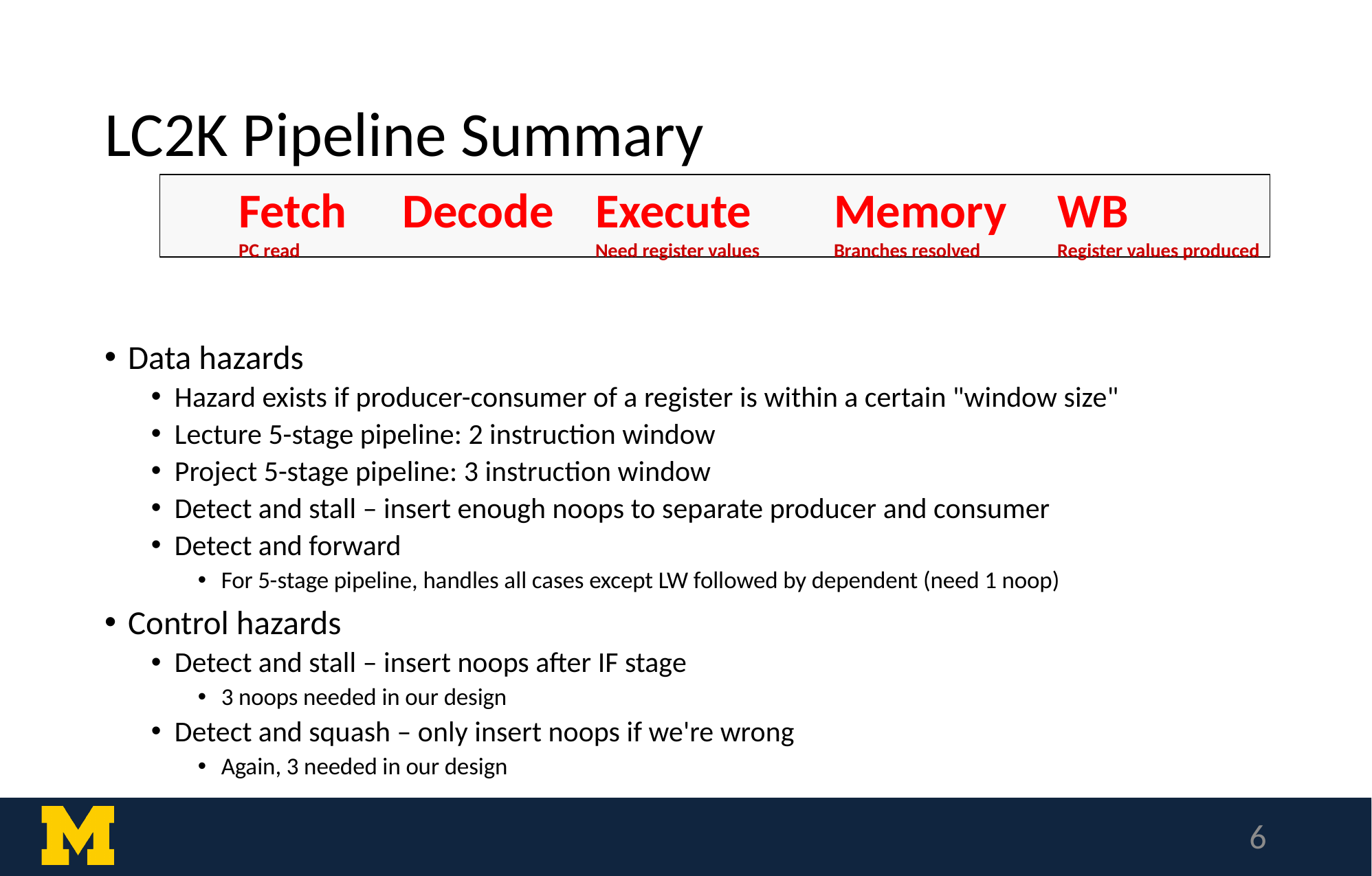

# LC2K Pipeline Summary
Fetch
PC read
Execute
Need register values
Memory
Branches resolved
WB
Register values produced

Decode
Data hazards
Hazard exists if producer-consumer of a register is within a certain "window size"
Lecture 5-stage pipeline: 2 instruction window
Project 5-stage pipeline: 3 instruction window
Detect and stall – insert enough noops to separate producer and consumer
Detect and forward
For 5-stage pipeline, handles all cases except LW followed by dependent (need 1 noop)
Control hazards
Detect and stall – insert noops after IF stage
3 noops needed in our design
Detect and squash – only insert noops if we're wrong
Again, 3 needed in our design
6